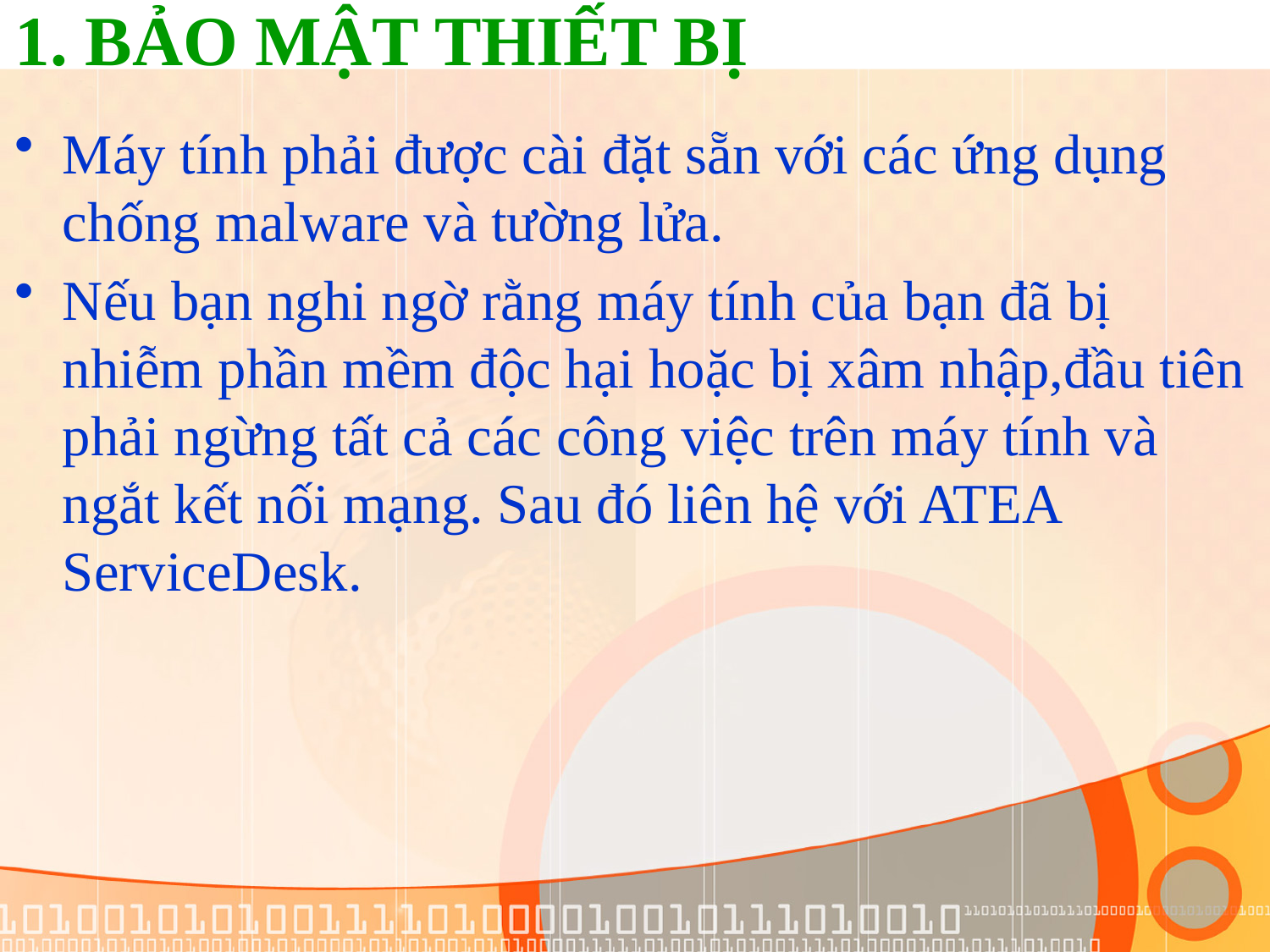

# 1. BẢO MẬT THIẾT BỊ
Máy tính phải được cài đặt sẵn với các ứng dụng chống malware và tường lửa.
Nếu bạn nghi ngờ rằng máy tính của bạn đã bị nhiễm phần mềm độc hại hoặc bị xâm nhập,đầu tiên phải ngừng tất cả các công việc trên máy tính và ngắt kết nối mạng. Sau đó liên hệ với ATEA ServiceDesk.